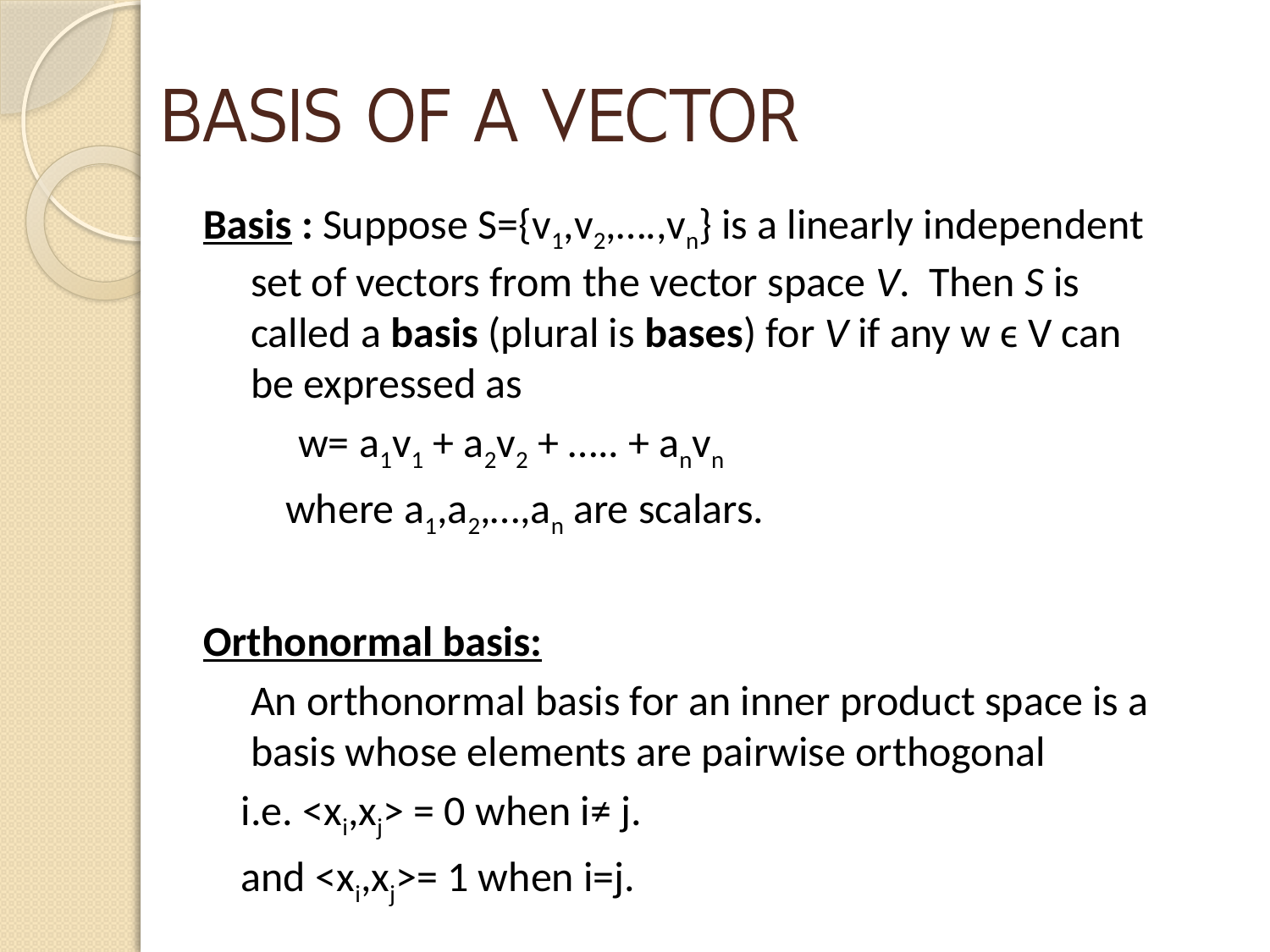

# BASIS OF A VECTOR
Basis : Suppose S={v1,v2,….,vn} is a linearly independent set of vectors from the vector space V.  Then S is called a basis (plural is bases) for V if any w ϵ V can be expressed as
          w= a1v1 + a2v2 + ….. + anvn
               where a1,a2,…,an are scalars.

Orthonormal basis:
     An orthonormal basis for an inner product space is a basis whose elements are pairwise orthogonal
    i.e. <xi,xj> = 0 when i≠ j.
    and <xi,xj>= 1 when i=j.